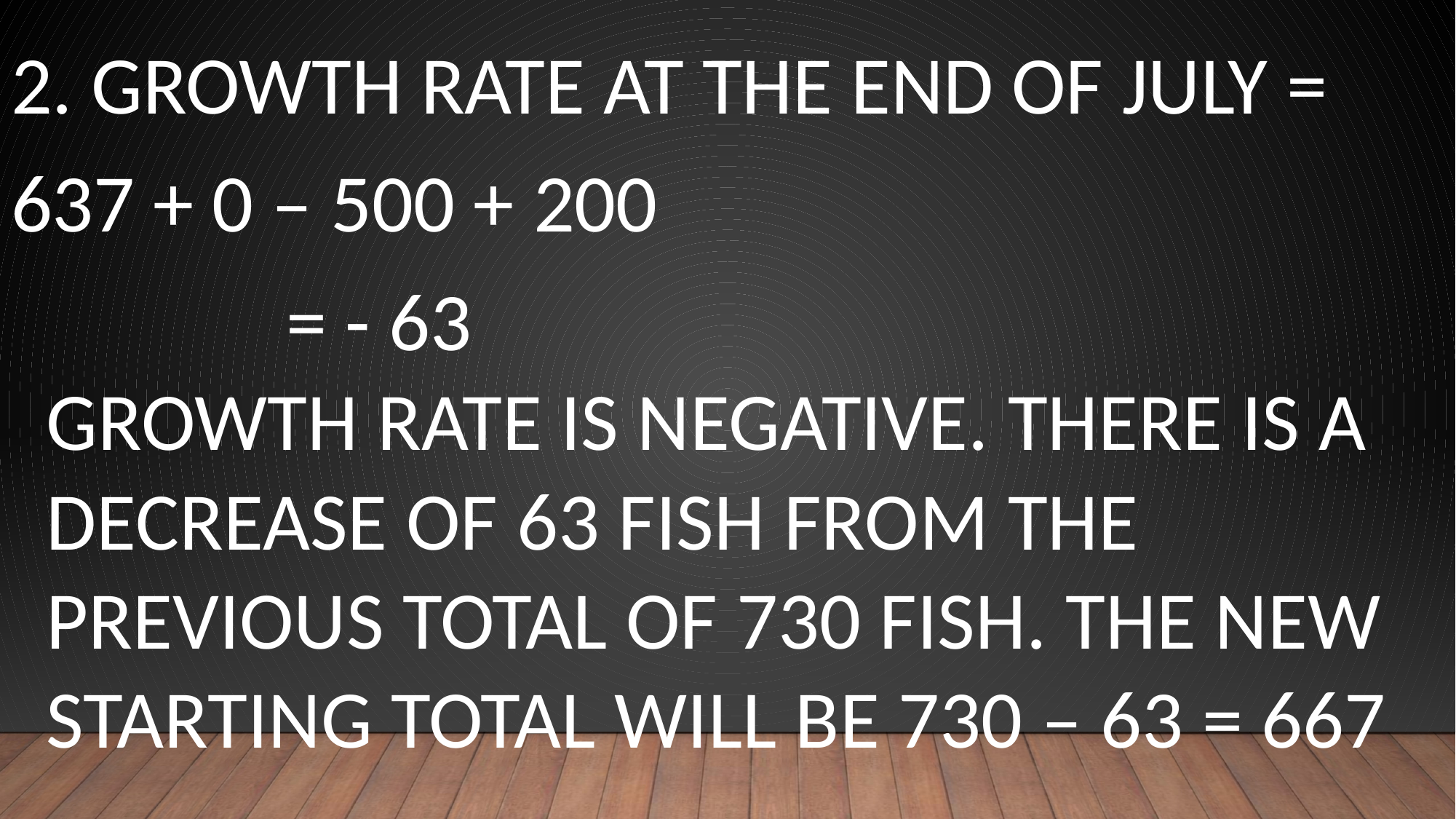

2. Growth rate at the end of July = 637 + 0 – 500 + 200
= - 63
Growth rate is negative. There is a decrease of 63 fish from the previous total of 730 fish. The new starting total will be 730 – 63 = 667